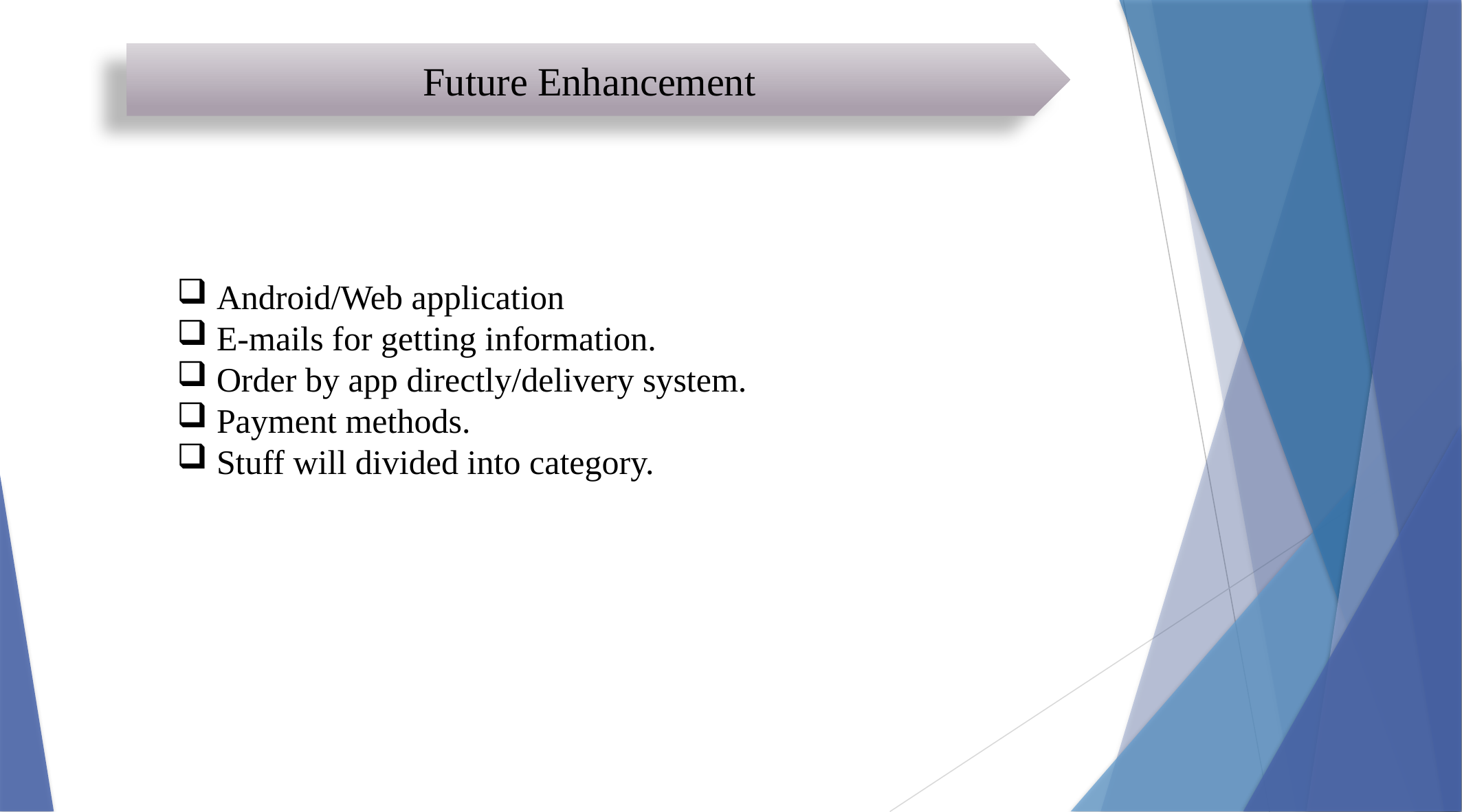

Future Enhancement

 Android/Web application
 E-mails for getting information.
 Order by app directly/delivery system.
 Payment methods.
 Stuff will divided into category.